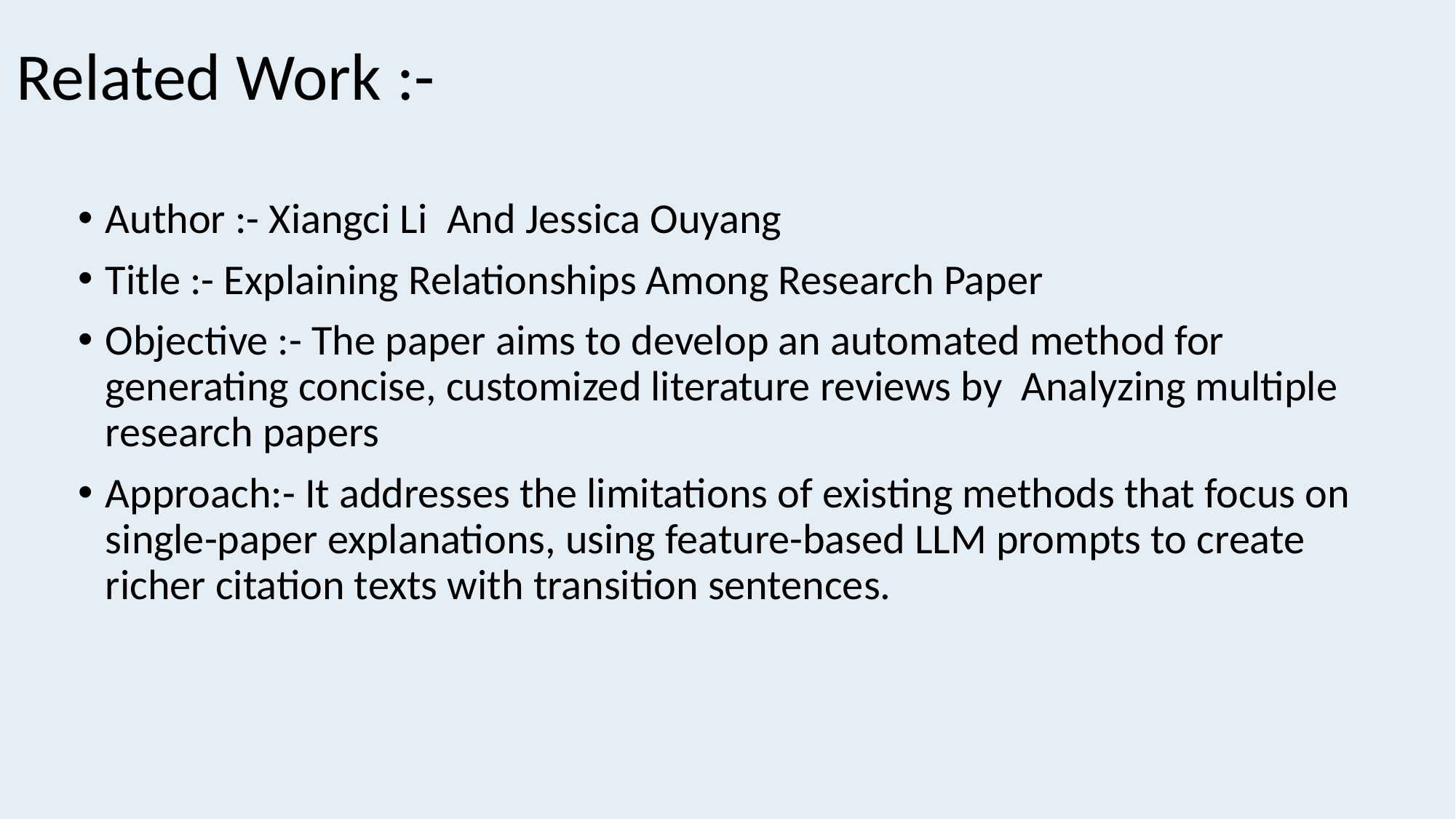

# Related Work :-
Author :- Xiangci Li  And Jessica Ouyang
Title :- Explaining Relationships Among Research Paper
Objective :- The paper aims to develop an automated method for generating concise, customized literature reviews by  Analyzing multiple research papers
Approach:- It addresses the limitations of existing methods that focus on single-paper explanations, using feature-based LLM prompts to create richer citation texts with transition sentences.